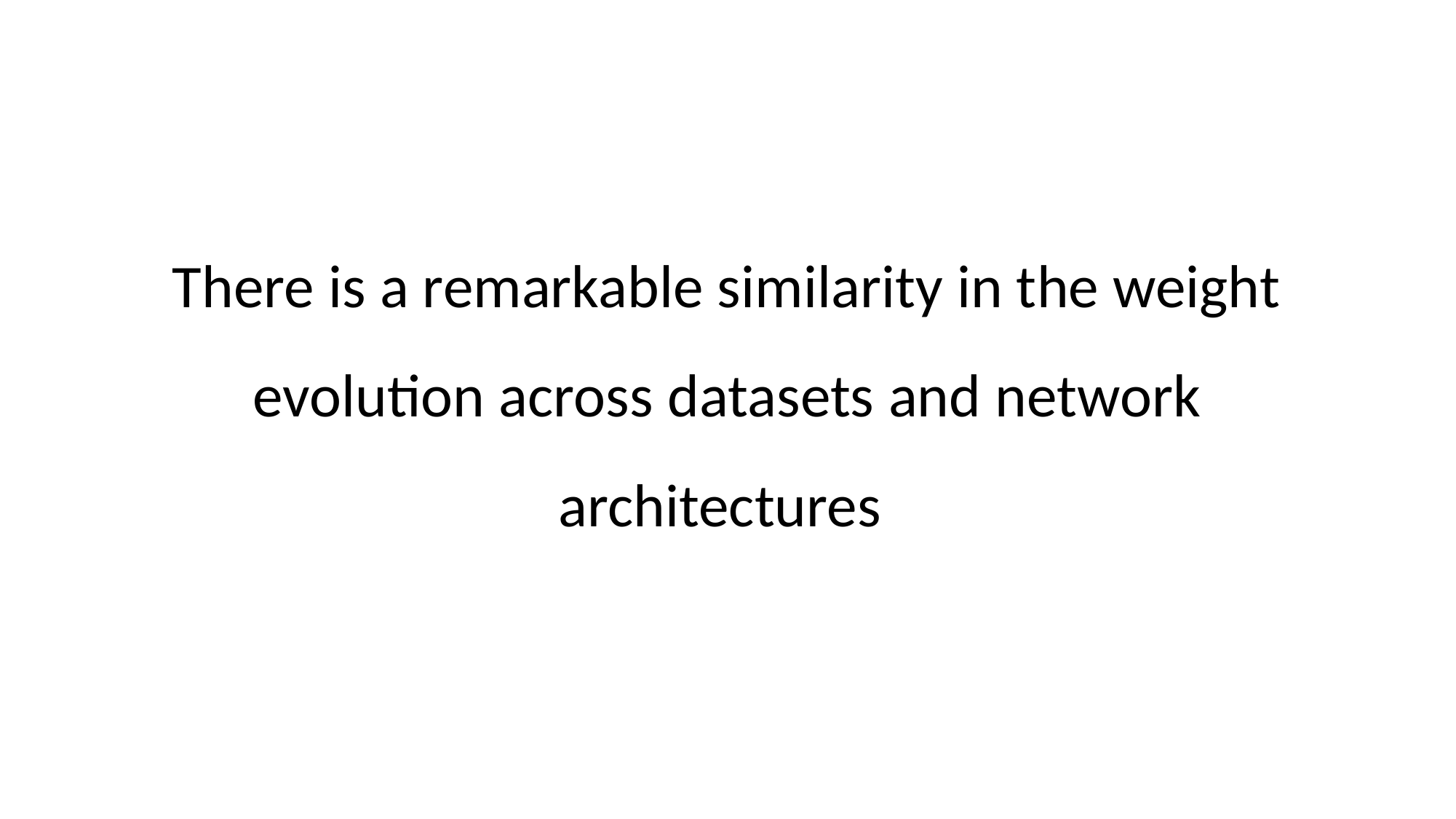

# There is a remarkable similarity in the weight evolution across datasets and network architectures